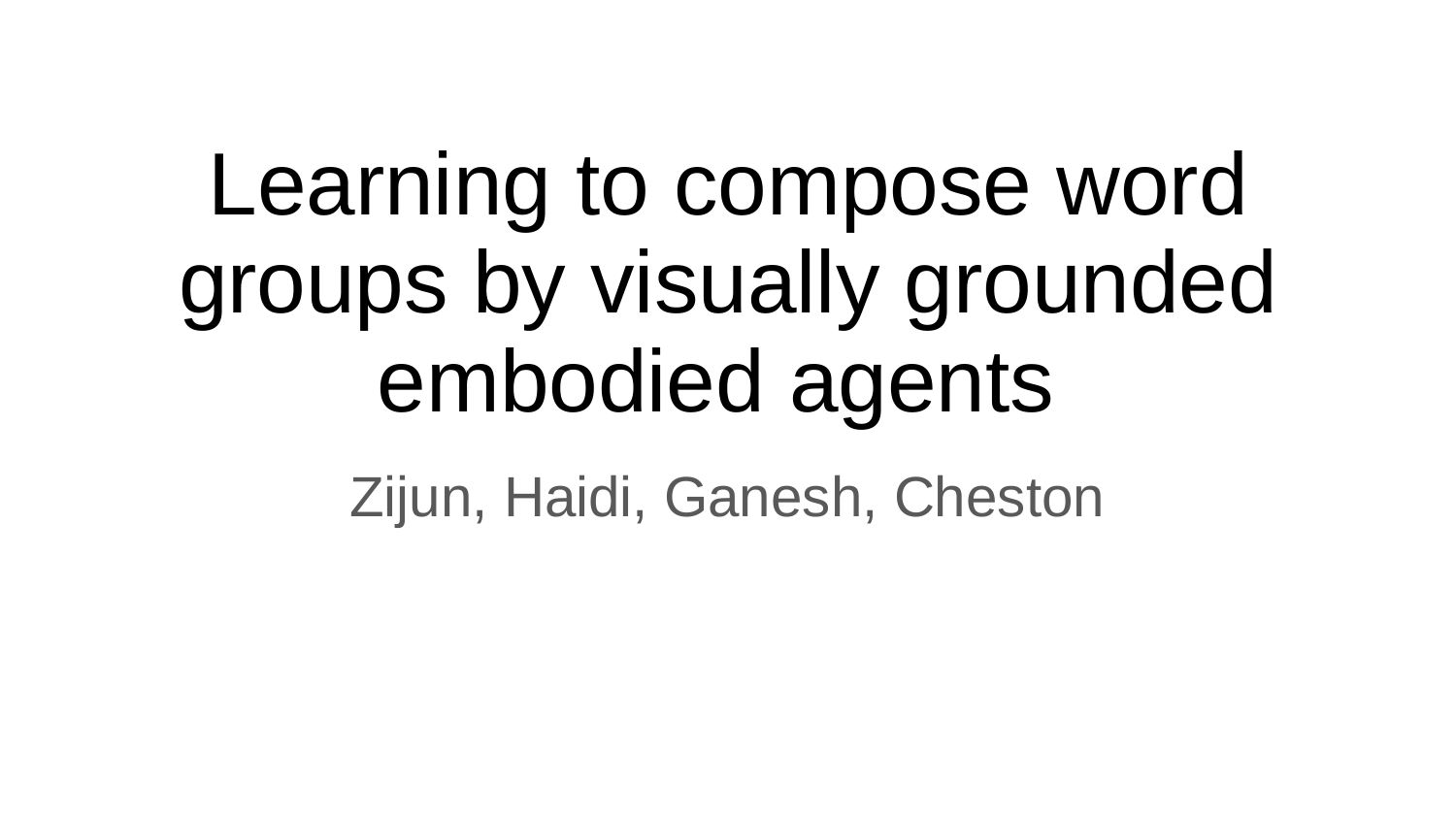

# Learning to compose word groups by visually grounded embodied agents
Zijun, Haidi, Ganesh, Cheston